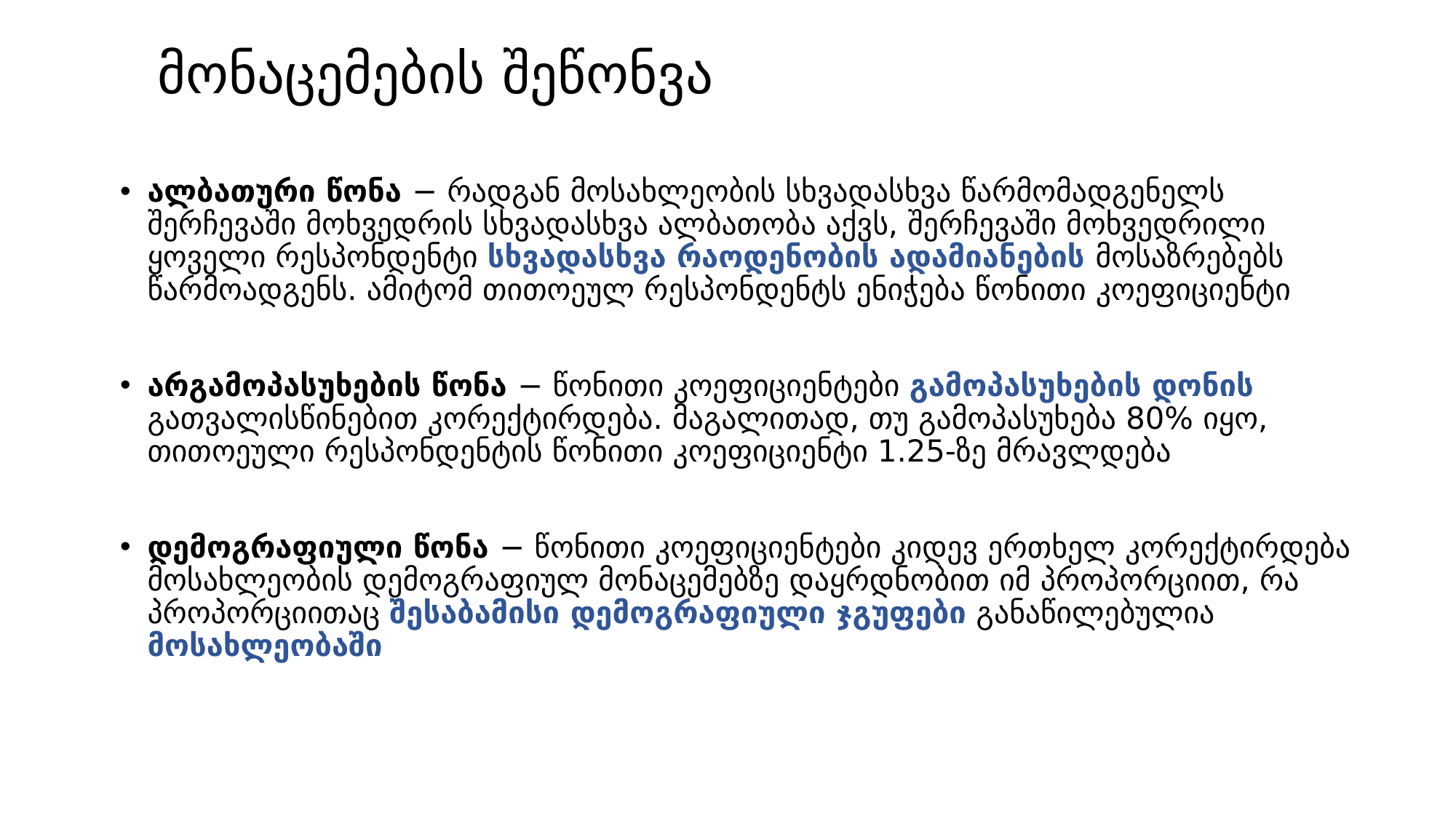

# მონაცემების შეწონვა
ალბათური წონა − რადგან მოსახლეობის სხვადასხვა წარმომადგენელს შერჩევაში მოხვედრის სხვადასხვა ალბათობა აქვს, შერჩევაში მოხვედრილი ყოველი რესპონდენტი სხვადასხვა რაოდენობის ადამიანების მოსაზრებებს წარმოადგენს. ამიტომ თითოეულ რესპონდენტს ენიჭება წონითი კოეფიციენტი

არგამოპასუხების წონა − წონითი კოეფიციენტები გამოპასუხების დონის გათვალისწინებით კორექტირდება. მაგალითად, თუ გამოპასუხება 80% იყო, თითოეული რესპონდენტის წონითი კოეფიციენტი 1.25-ზე მრავლდება

დემოგრაფიული წონა − წონითი კოეფიციენტები კიდევ ერთხელ კორექტირდება მოსახლეობის დემოგრაფიულ მონაცემებზე დაყრდნობით იმ პროპორციით, რა პროპორციითაც შესაბამისი დემოგრაფიული ჯგუფები განაწილებულია მოსახლეობაში